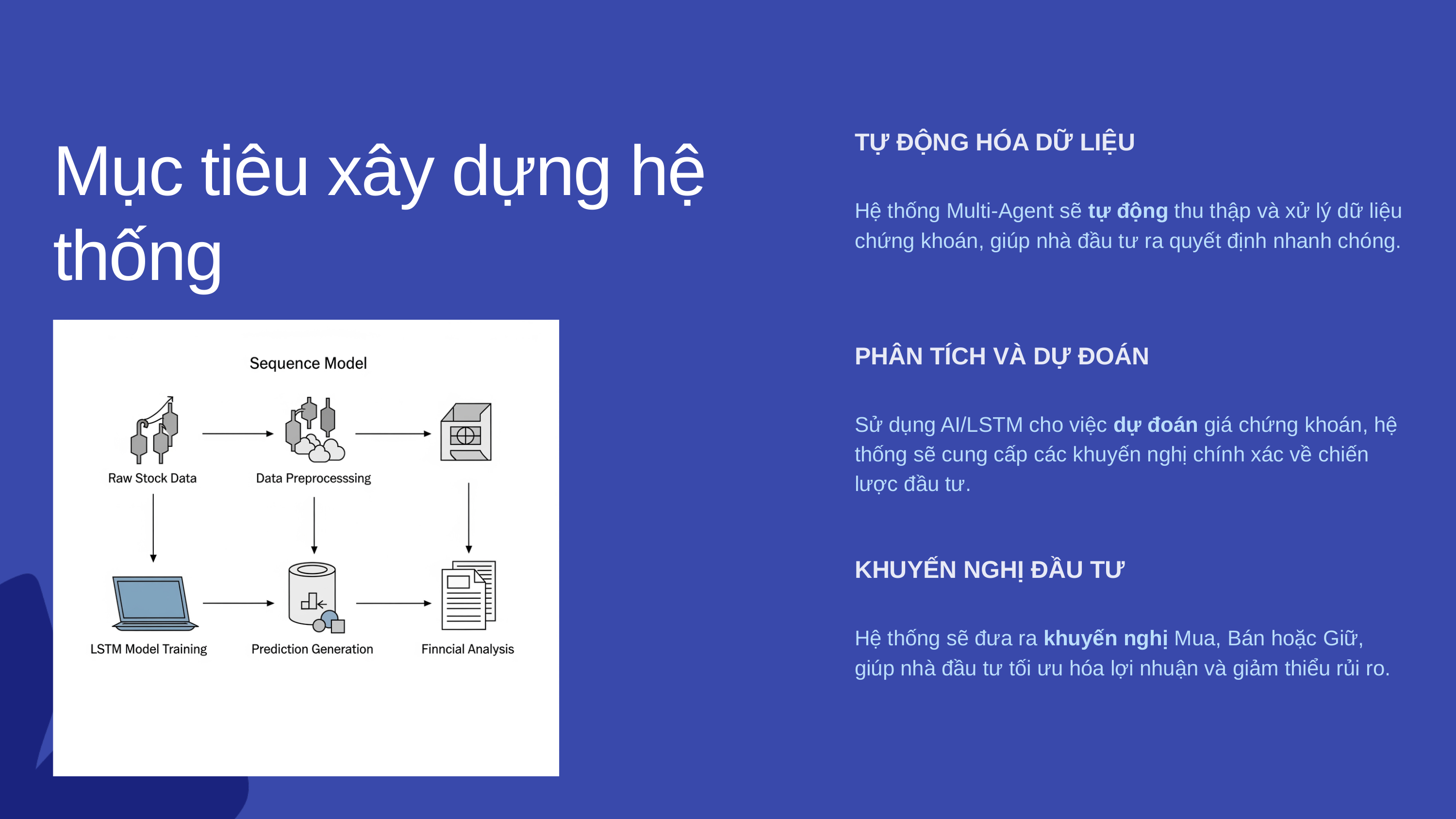

Mục tiêu xây dựng hệ thống
TỰ ĐỘNG HÓA DỮ LIỆU
Hệ thống Multi-Agent sẽ tự động thu thập và xử lý dữ liệu chứng khoán, giúp nhà đầu tư ra quyết định nhanh chóng.

PHÂN TÍCH VÀ DỰ ĐOÁN
Sử dụng AI/LSTM cho việc dự đoán giá chứng khoán, hệ thống sẽ cung cấp các khuyến nghị chính xác về chiến lược đầu tư.
KHUYẾN NGHỊ ĐẦU TƯ
Hệ thống sẽ đưa ra khuyến nghị Mua, Bán hoặc Giữ, giúp nhà đầu tư tối ưu hóa lợi nhuận và giảm thiểu rủi ro.